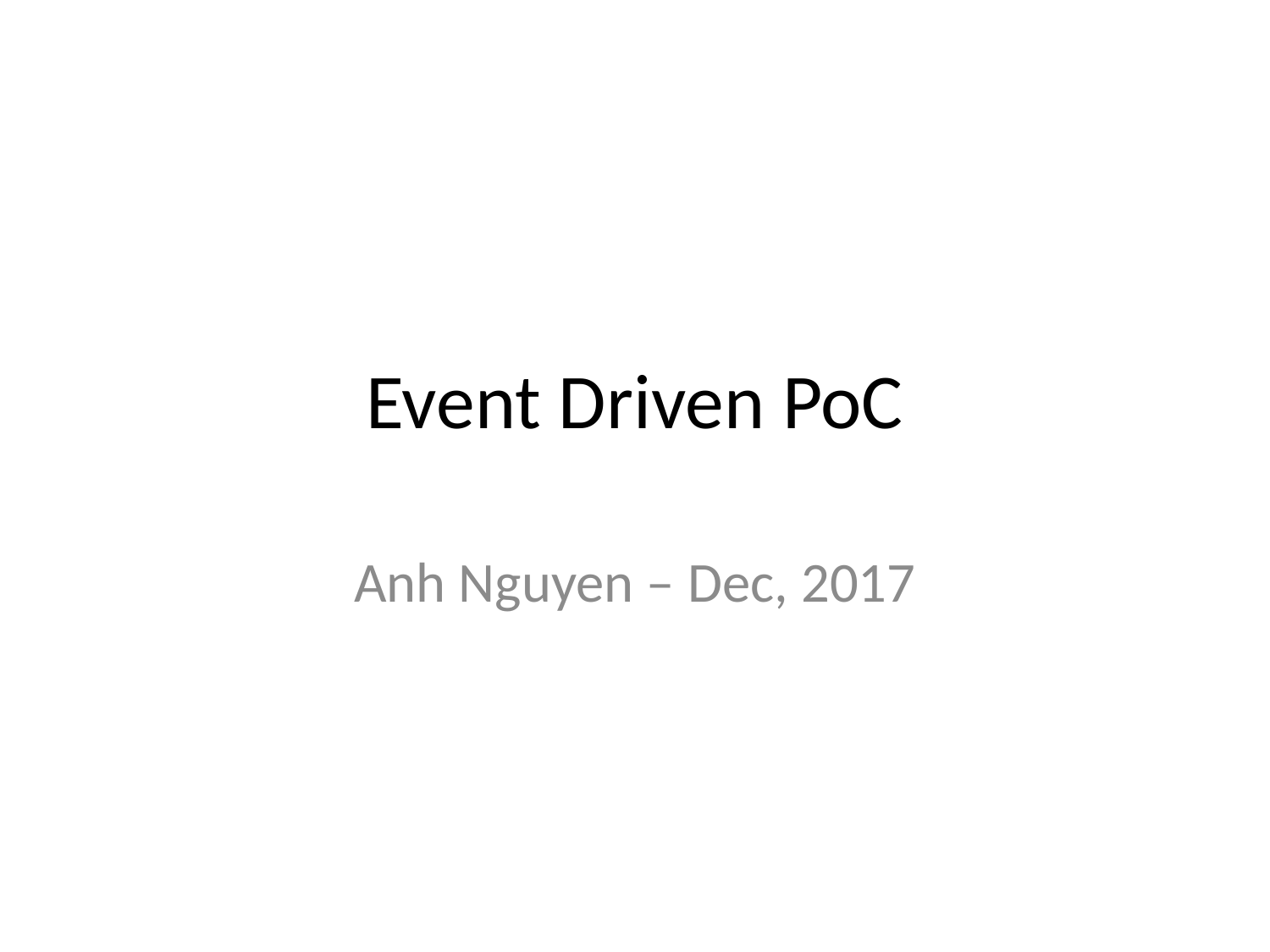

# Event Driven PoC
Anh Nguyen – Dec, 2017